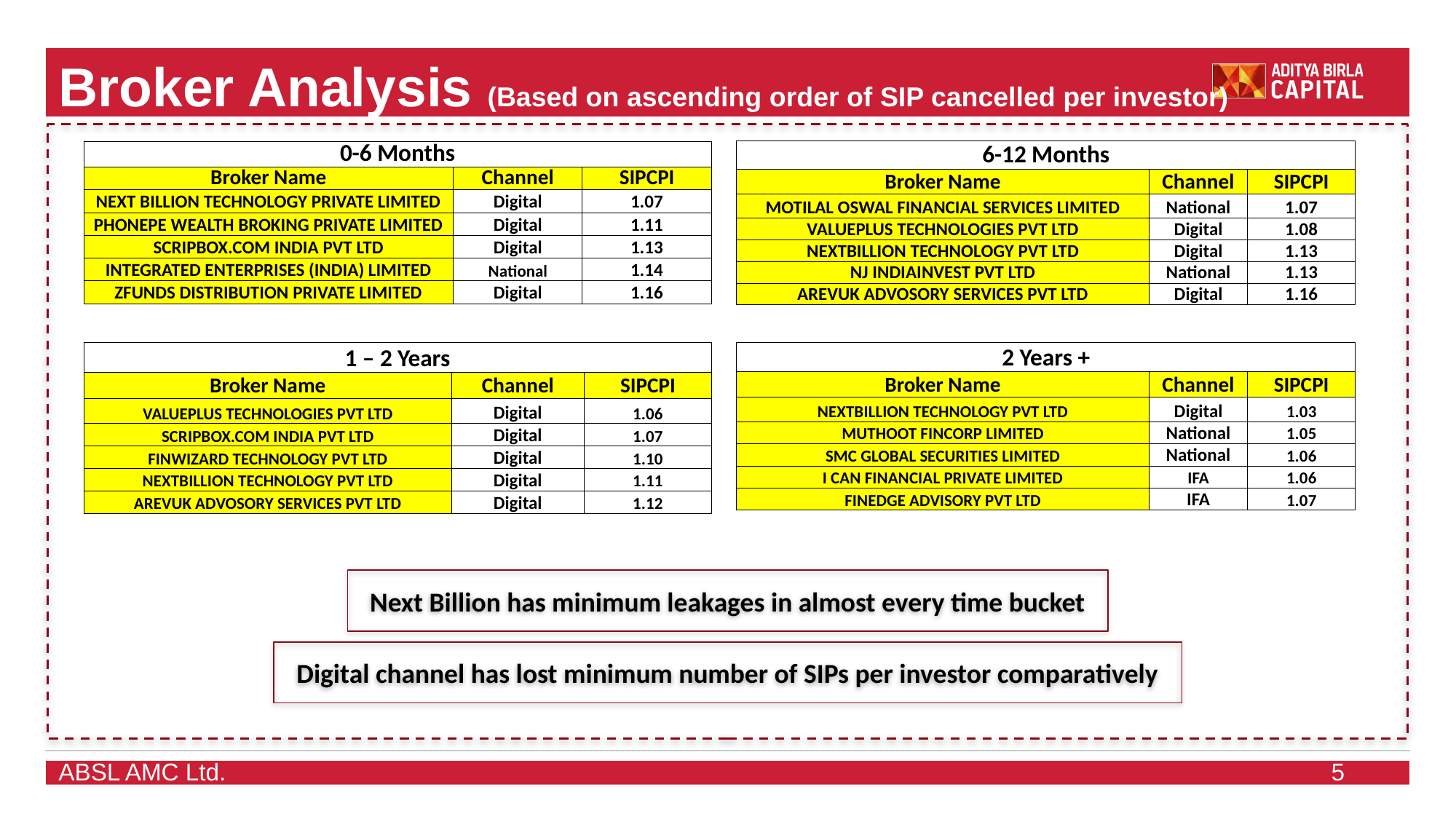

Broker Analysis (Based on ascending order of SIP cancelled per investor)

| 6-12 Months |  |  |
| --- | --- | --- |
| Broker Name | Channel | SIPCPI |
| MOTILAL OSWAL FINANCIAL SERVICES LIMITED | National | 1.07 |
| VALUEPLUS TECHNOLOGIES PVT LTD | Digital | 1.08 |
| NEXTBILLION TECHNOLOGY PVT LTD | Digital | 1.13 |
| NJ INDIAINVEST PVT LTD | National | 1.13 |
| AREVUK ADVOSORY SERVICES PVT LTD | Digital | 1.16 |
| 0-6 Months |  |  |
| --- | --- | --- |
| Broker Name | Channel | SIPCPI |
| NEXT BILLION TECHNOLOGY PRIVATE LIMITED | Digital | 1.07 |
| PHONEPE WEALTH BROKING PRIVATE LIMITED | Digital | 1.11 |
| SCRIPBOX.COM INDIA PVT LTD | Digital | 1.13 |
| INTEGRATED ENTERPRISES (INDIA) LIMITED | National | 1.14 |
| ZFUNDS DISTRIBUTION PRIVATE LIMITED | Digital | 1.16 |
| 1 – 2 Years |  |  |
| --- | --- | --- |
| Broker Name | Channel | SIPCPI |
| VALUEPLUS TECHNOLOGIES PVT LTD | Digital | 1.06 |
| SCRIPBOX.COM INDIA PVT LTD | Digital | 1.07 |
| FINWIZARD TECHNOLOGY PVT LTD | Digital | 1.10 |
| NEXTBILLION TECHNOLOGY PVT LTD | Digital | 1.11 |
| AREVUK ADVOSORY SERVICES PVT LTD | Digital | 1.12 |
| 2 Years + |  |  |
| --- | --- | --- |
| Broker Name | Channel | SIPCPI |
| NEXTBILLION TECHNOLOGY PVT LTD | Digital | 1.03 |
| MUTHOOT FINCORP LIMITED | National | 1.05 |
| SMC GLOBAL SECURITIES LIMITED | National | 1.06 |
| I CAN FINANCIAL PRIVATE LIMITED | IFA | 1.06 |
| FINEDGE ADVISORY PVT LTD | IFA | 1.07 |
Next Billion has minimum leakages in almost every time bucket
Digital channel has lost minimum number of SIPs per investor comparatively
5
ABSL AMC Ltd.